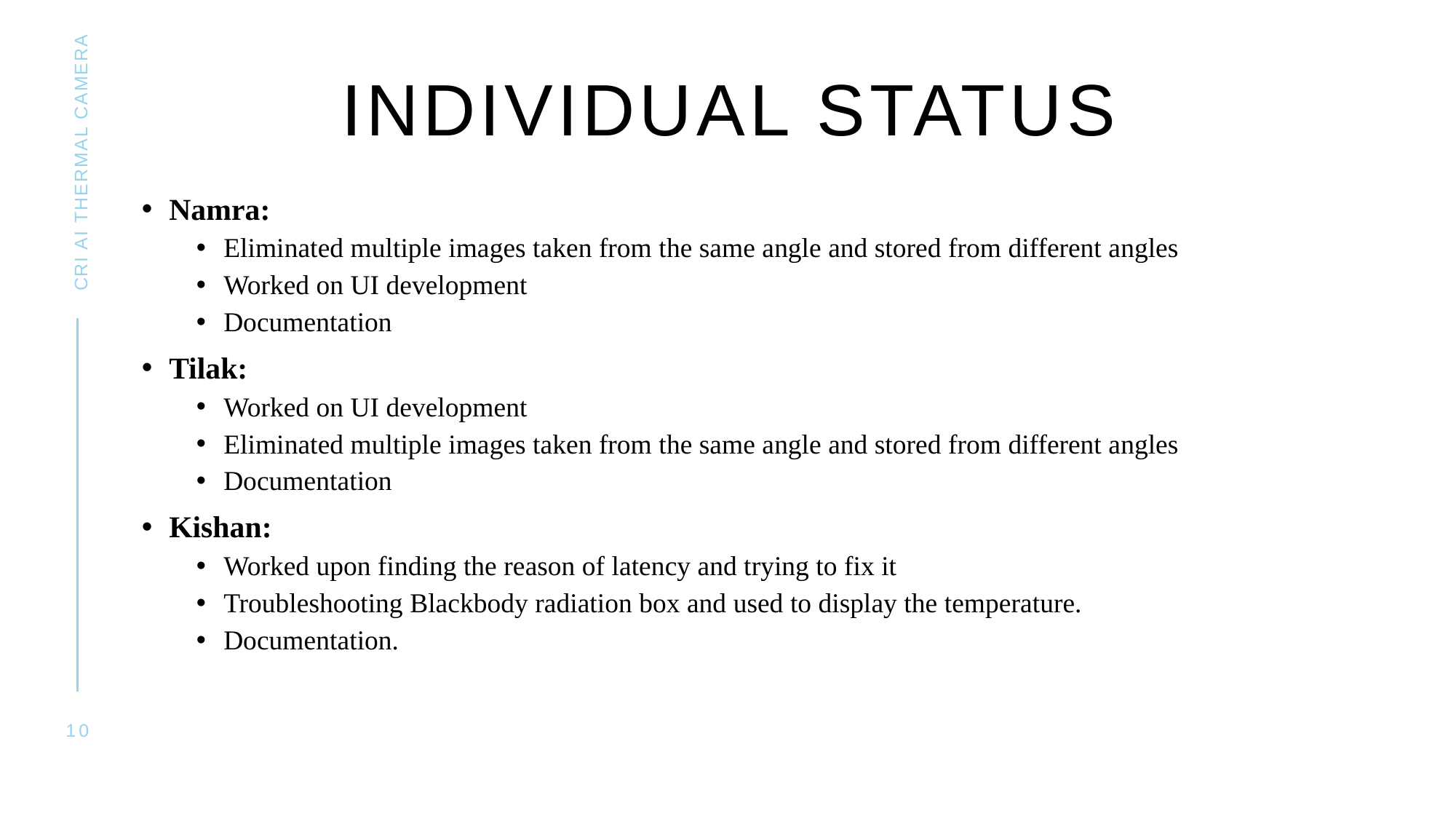

# Individual status
CRI AI THERMAL CAMERA
Namra:
Eliminated multiple images taken from the same angle and stored from different angles
Worked on UI development
Documentation
Tilak:
Worked on UI development
Eliminated multiple images taken from the same angle and stored from different angles
Documentation
Kishan:
Worked upon finding the reason of latency and trying to fix it
Troubleshooting Blackbody radiation box and used to display the temperature.
Documentation.

10